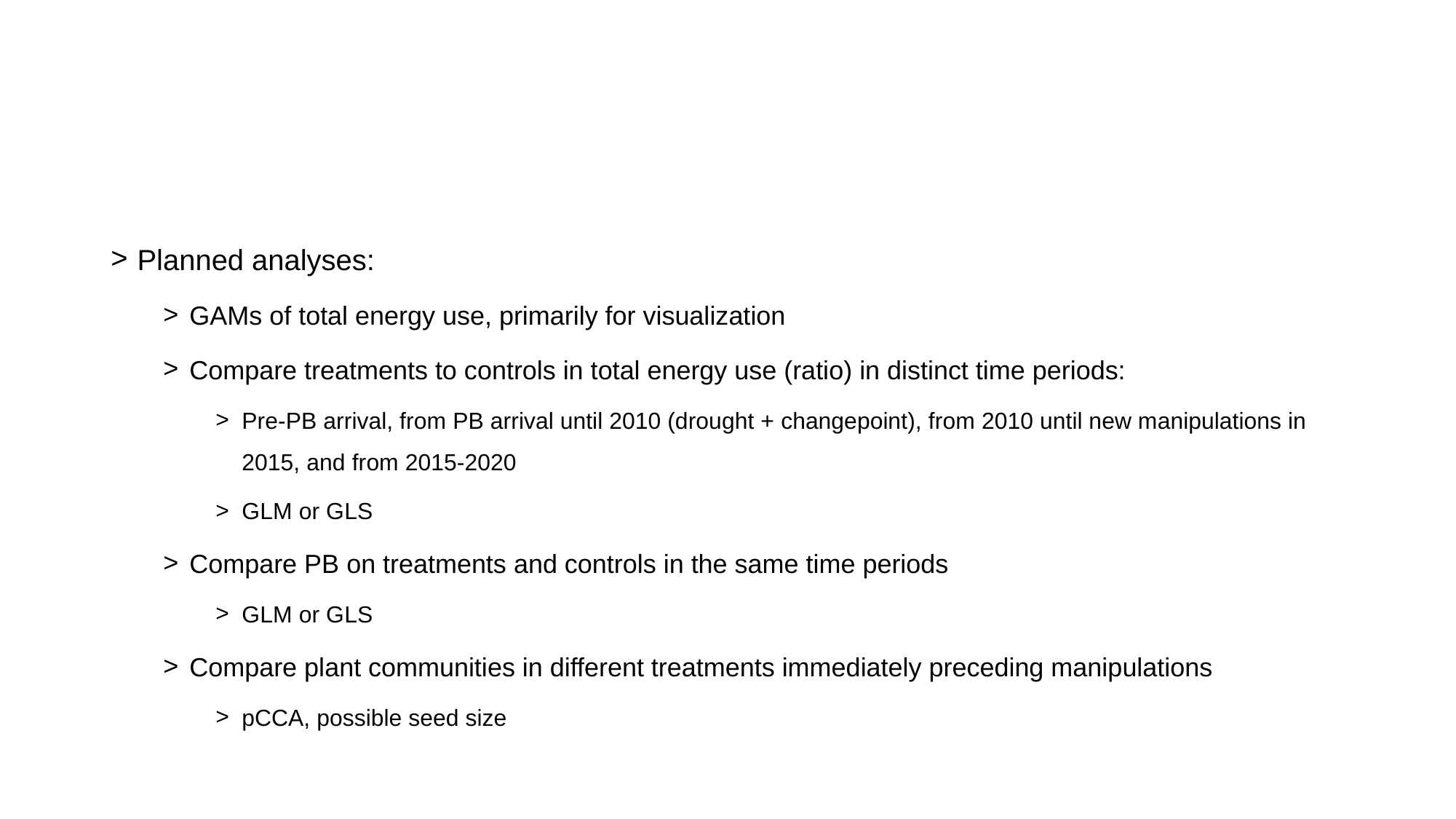

Planned analyses:
GAMs of total energy use, primarily for visualization
Compare treatments to controls in total energy use (ratio) in distinct time periods:
Pre-PB arrival, from PB arrival until 2010 (drought + changepoint), from 2010 until new manipulations in 2015, and from 2015-2020
GLM or GLS
Compare PB on treatments and controls in the same time periods
GLM or GLS
Compare plant communities in different treatments immediately preceding manipulations
pCCA, possible seed size